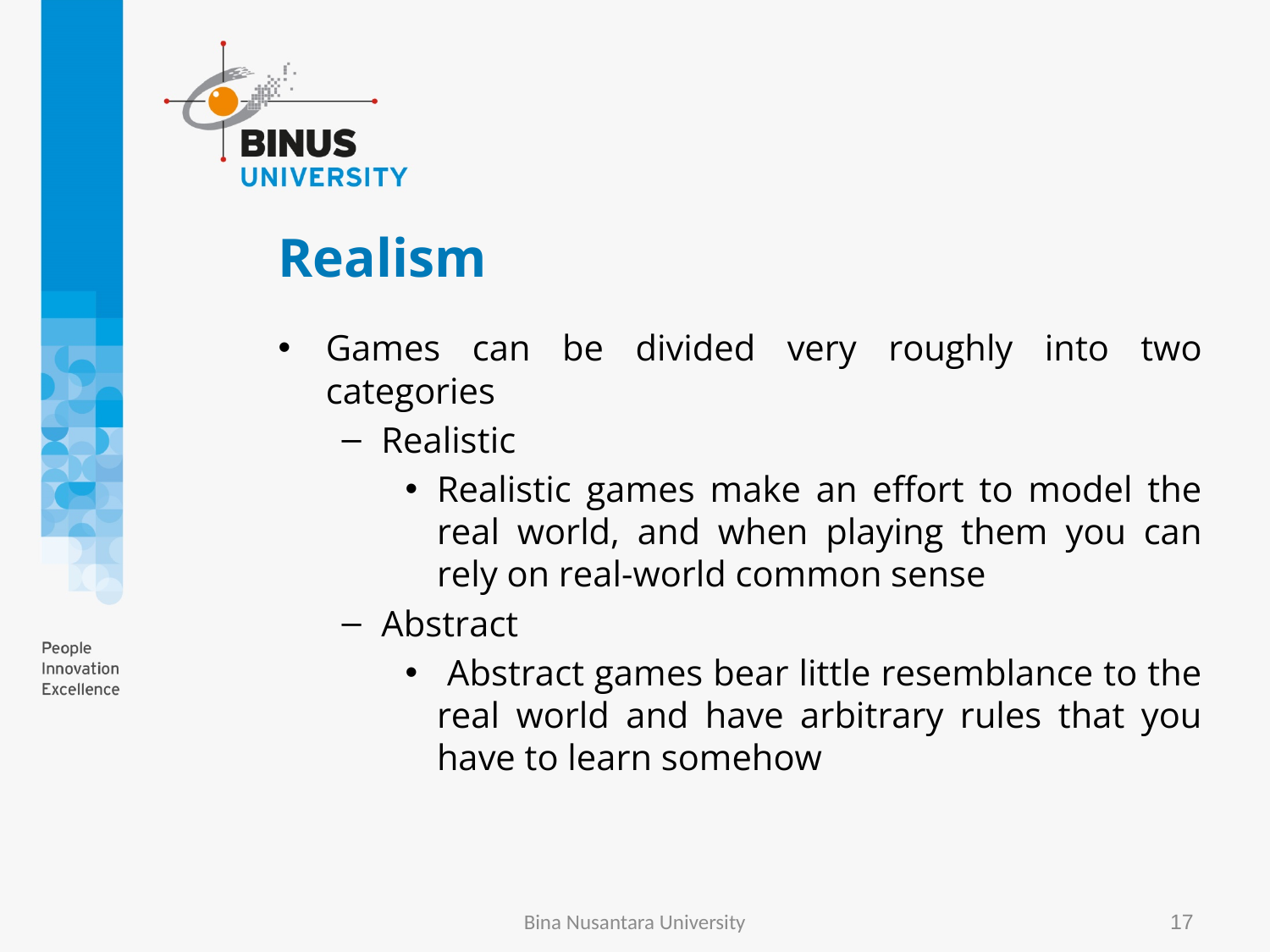

# Realism
Games can be divided very roughly into two categories
Realistic
Realistic games make an effort to model the real world, and when playing them you can rely on real-world common sense
Abstract
 Abstract games bear little resemblance to the real world and have arbitrary rules that you have to learn somehow

Bina Nusantara University
17